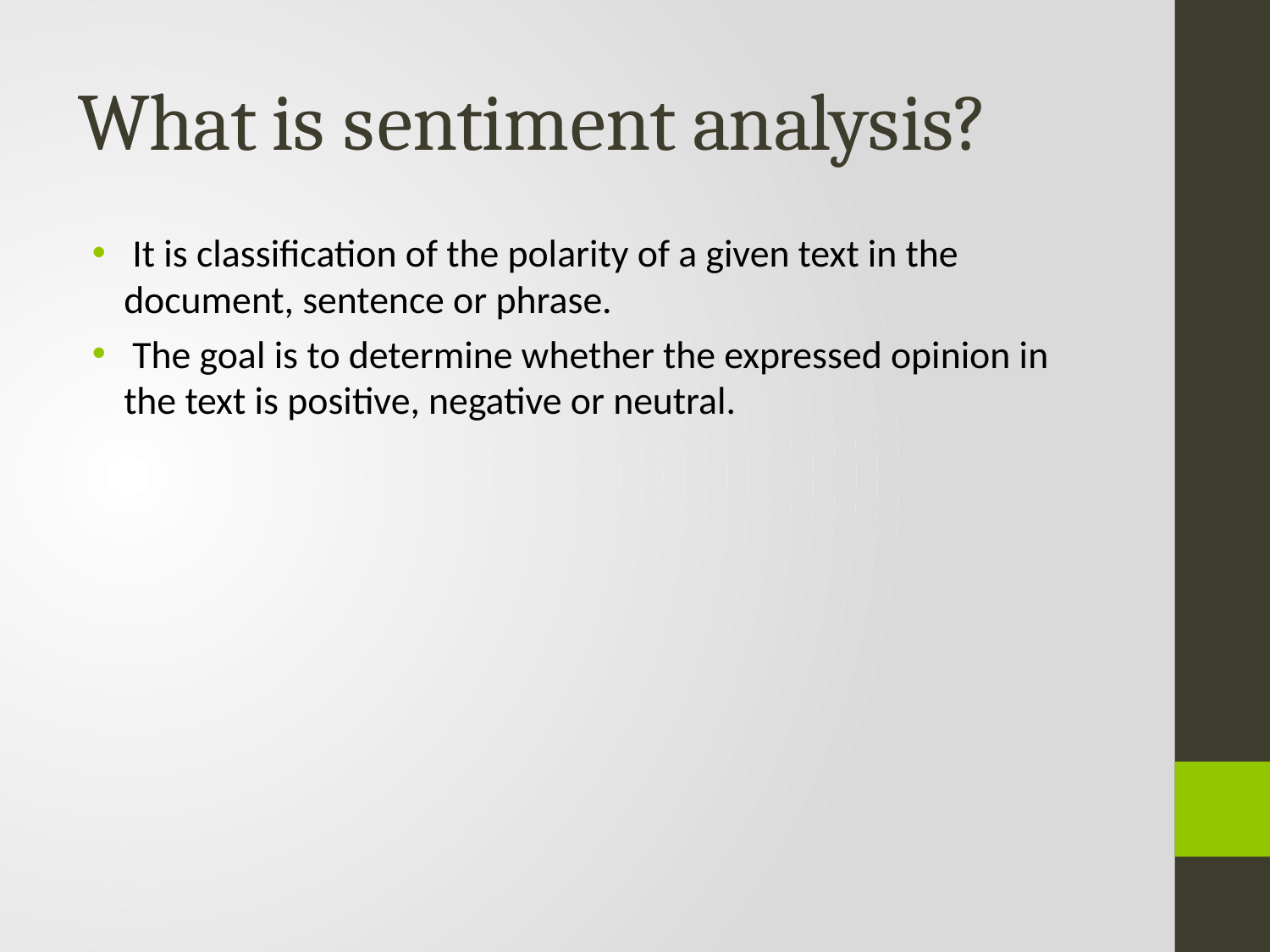

# What is sentiment analysis?
 It is classification of the polarity of a given text in the     document, sentence or phrase.
 The goal is to determine whether the expressed opinion in the text is positive, negative or neutral.